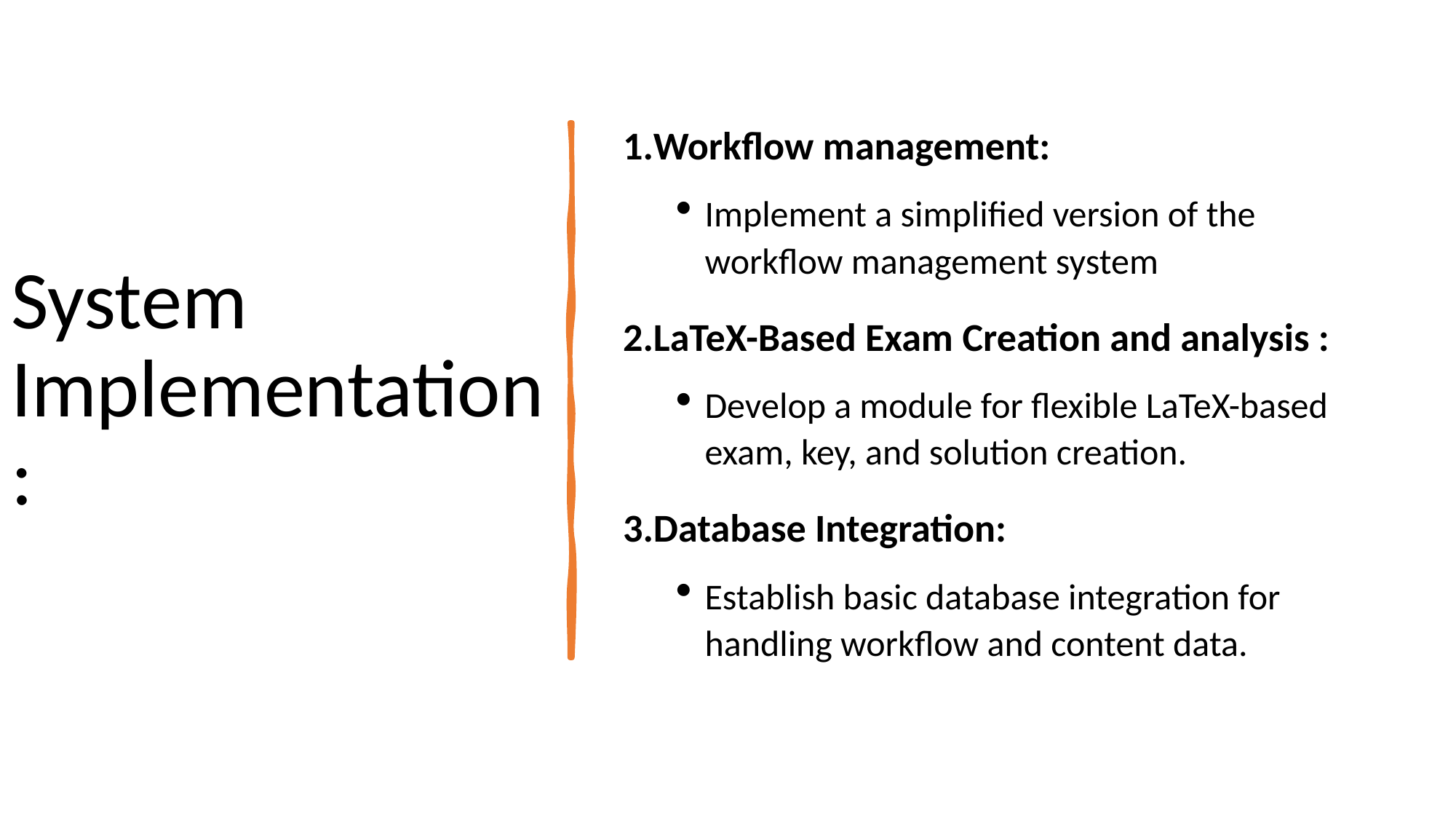

# System Implementation:
Workflow management:
Implement a simplified version of the workflow management system
LaTeX-Based Exam Creation and analysis :
Develop a module for flexible LaTeX-based exam, key, and solution creation.
Database Integration:
Establish basic database integration for handling workflow and content data.